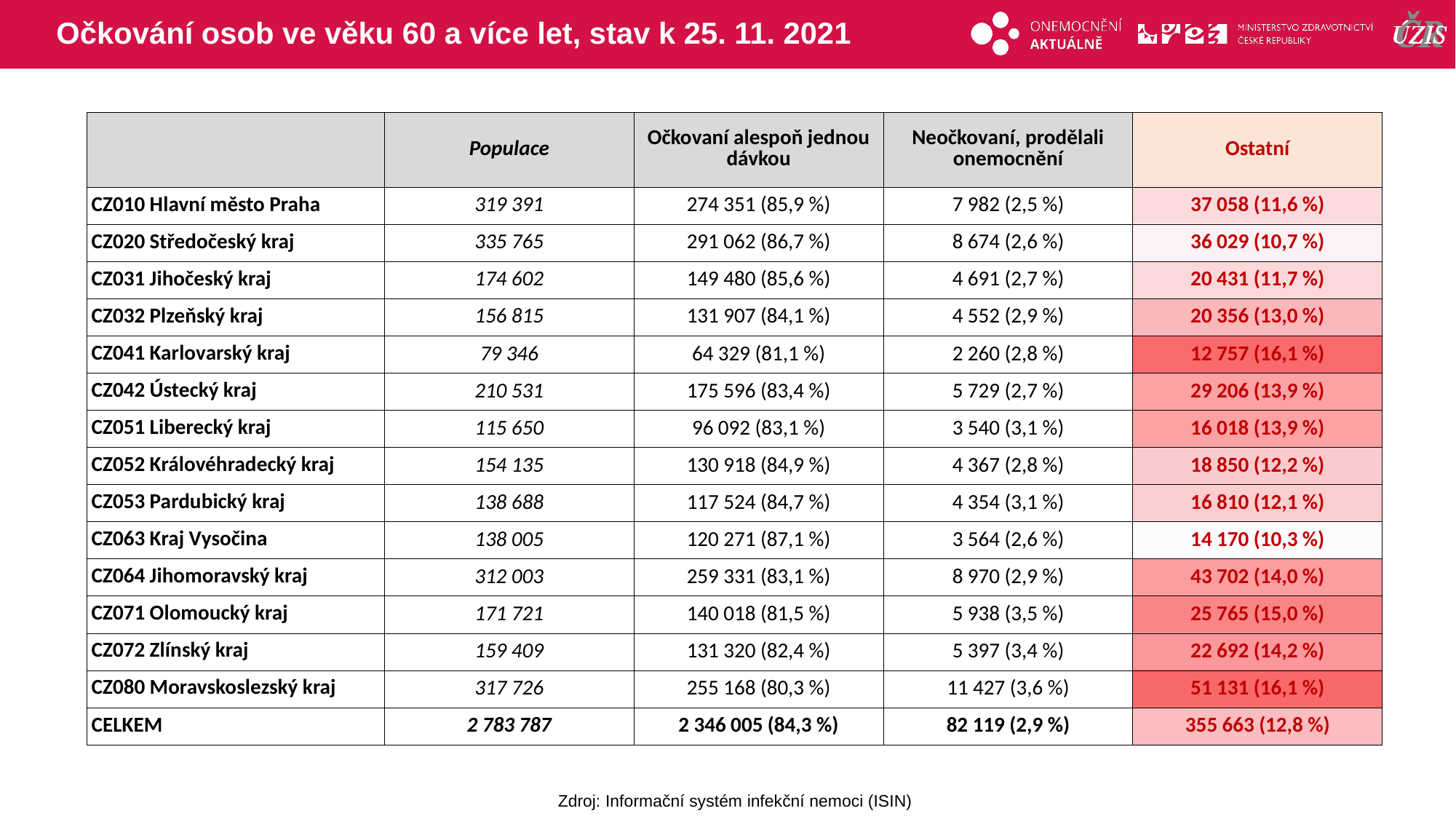

# Očkování osob ve věku 60 a více let, stav k 25. 11. 2021
|  | Populace | Očkovaní alespoň jednou dávkou | Neočkovaní, prodělali onemocnění | Ostatní |
| --- | --- | --- | --- | --- |
| CZ010 Hlavní město Praha | 319 391 | 274 351 (85,9 %) | 7 982 (2,5 %) | 37 058 (11,6 %) |
| CZ020 Středočeský kraj | 335 765 | 291 062 (86,7 %) | 8 674 (2,6 %) | 36 029 (10,7 %) |
| CZ031 Jihočeský kraj | 174 602 | 149 480 (85,6 %) | 4 691 (2,7 %) | 20 431 (11,7 %) |
| CZ032 Plzeňský kraj | 156 815 | 131 907 (84,1 %) | 4 552 (2,9 %) | 20 356 (13,0 %) |
| CZ041 Karlovarský kraj | 79 346 | 64 329 (81,1 %) | 2 260 (2,8 %) | 12 757 (16,1 %) |
| CZ042 Ústecký kraj | 210 531 | 175 596 (83,4 %) | 5 729 (2,7 %) | 29 206 (13,9 %) |
| CZ051 Liberecký kraj | 115 650 | 96 092 (83,1 %) | 3 540 (3,1 %) | 16 018 (13,9 %) |
| CZ052 Královéhradecký kraj | 154 135 | 130 918 (84,9 %) | 4 367 (2,8 %) | 18 850 (12,2 %) |
| CZ053 Pardubický kraj | 138 688 | 117 524 (84,7 %) | 4 354 (3,1 %) | 16 810 (12,1 %) |
| CZ063 Kraj Vysočina | 138 005 | 120 271 (87,1 %) | 3 564 (2,6 %) | 14 170 (10,3 %) |
| CZ064 Jihomoravský kraj | 312 003 | 259 331 (83,1 %) | 8 970 (2,9 %) | 43 702 (14,0 %) |
| CZ071 Olomoucký kraj | 171 721 | 140 018 (81,5 %) | 5 938 (3,5 %) | 25 765 (15,0 %) |
| CZ072 Zlínský kraj | 159 409 | 131 320 (82,4 %) | 5 397 (3,4 %) | 22 692 (14,2 %) |
| CZ080 Moravskoslezský kraj | 317 726 | 255 168 (80,3 %) | 11 427 (3,6 %) | 51 131 (16,1 %) |
| CELKEM | 2 783 787 | 2 346 005 (84,3 %) | 82 119 (2,9 %) | 355 663 (12,8 %) |
|  |
| --- |
|  |
|  |
|  |
|  |
|  |
|  |
|  |
|  |
|  |
|  |
|  |
|  |
|  |
|  |
Zdroj: Informační systém infekční nemoci (ISIN)